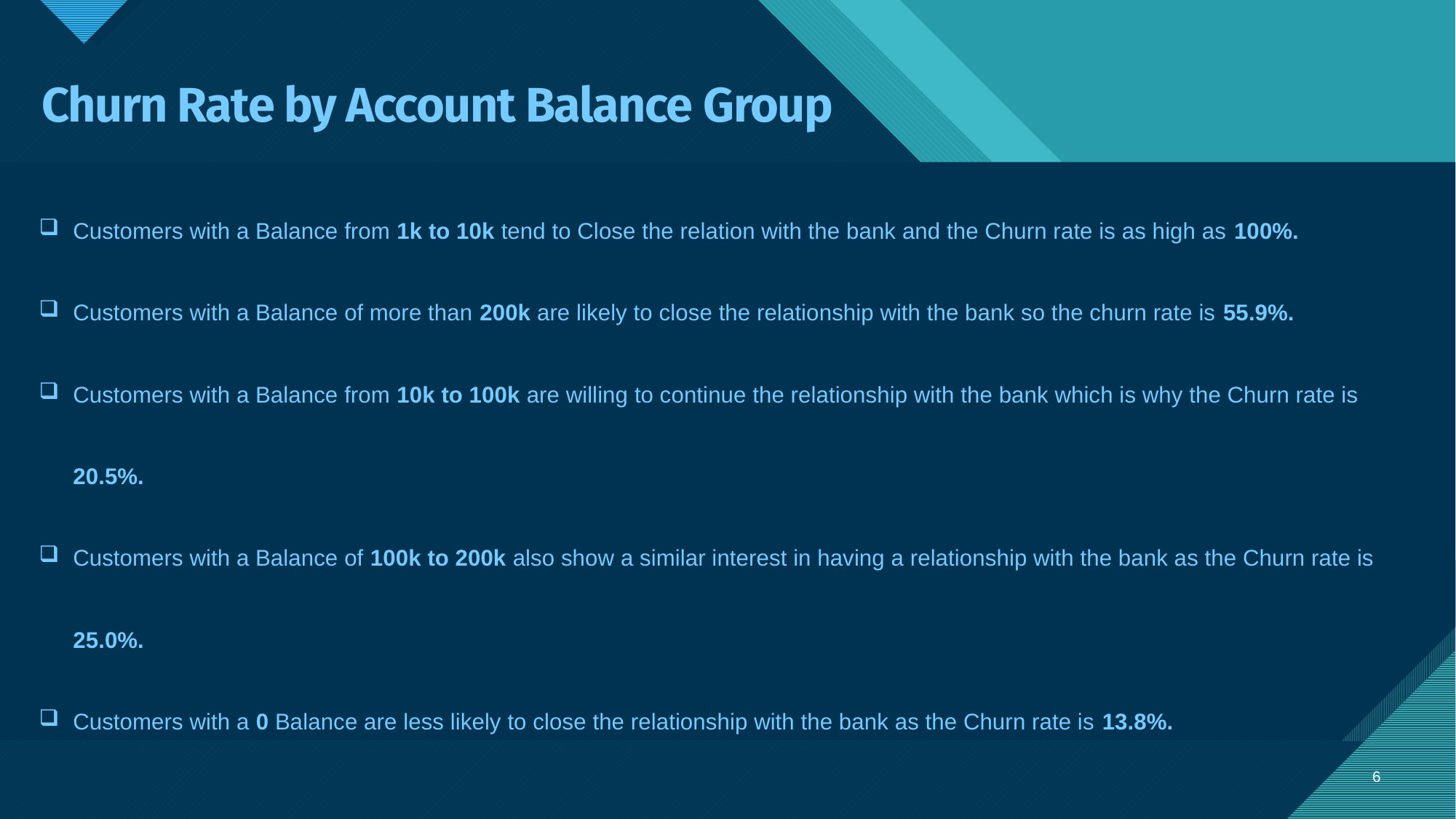

# Churn Rate by Account Balance Group
Customers with a Balance from 1k to 10k tend to Close the relation with the bank and the Churn rate is as high as 100%.
Customers with a Balance of more than 200k are likely to close the relationship with the bank so the churn rate is 55.9%.
Customers with a Balance from 10k to 100k are willing to continue the relationship with the bank which is why the Churn rate is 20.5%.
Customers with a Balance of 100k to 200k also show a similar interest in having a relationship with the bank as the Churn rate is 25.0%.
Customers with a 0 Balance are less likely to close the relationship with the bank as the Churn rate is 13.8%.
6